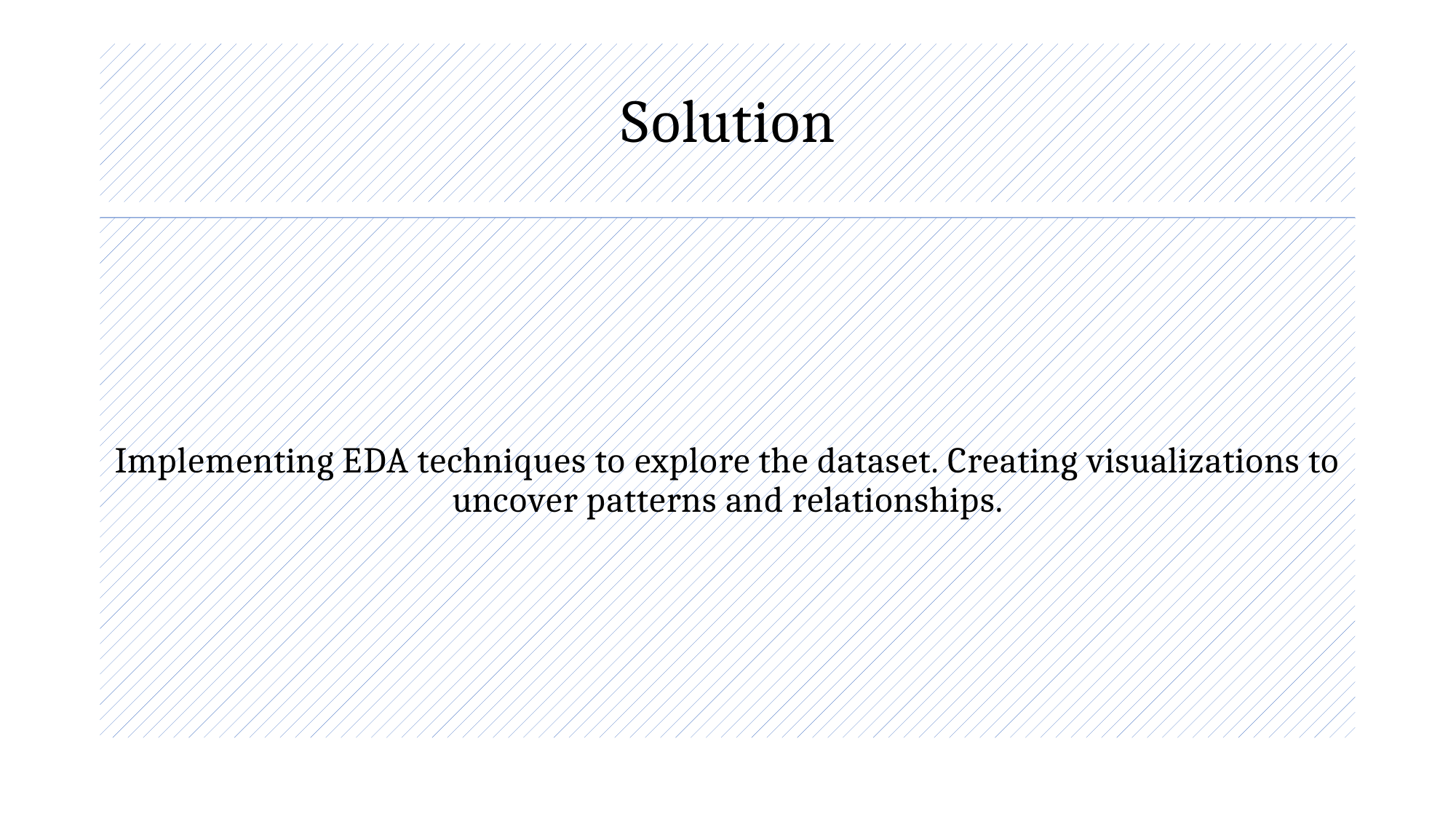

# Solution

Implementing EDA techniques to explore the dataset. Creating visualizations to uncover patterns and relationships.